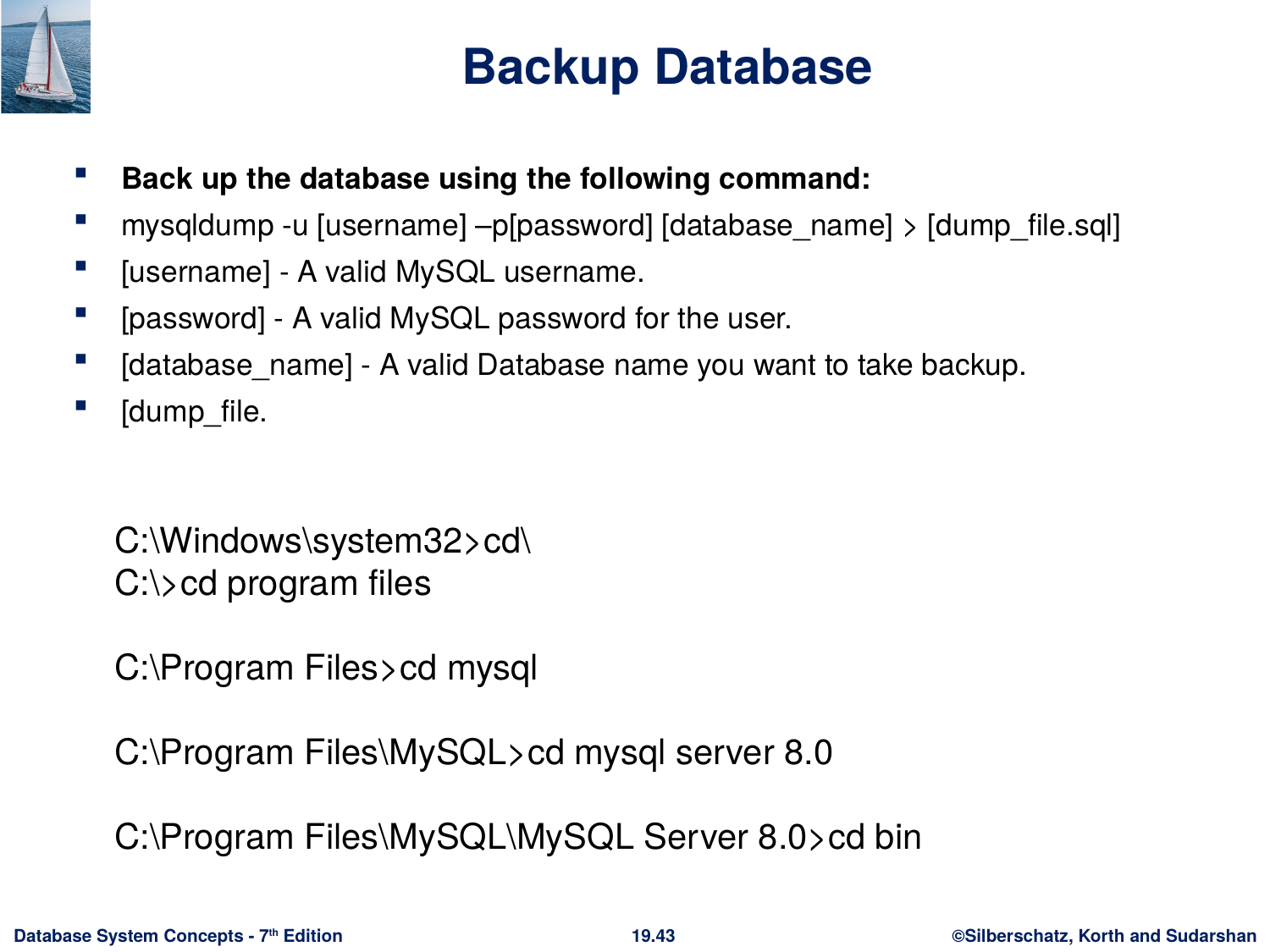

# Backup Database
Back up the database using the following command:
mysqldump -u [username] –p[password] [database_name] > [dump_file.sql]
[username] - A valid MySQL username.
[password] - A valid MySQL password for the user.
[database_name] - A valid Database name you want to take backup.
[dump_file.
C:\Windows\system32>cd\
C:\>cd program files

C:\Program Files>cd mysql

C:\Program Files\MySQL>cd mysql server 8.0

C:\Program Files\MySQL\MySQL Server 8.0>cd bin